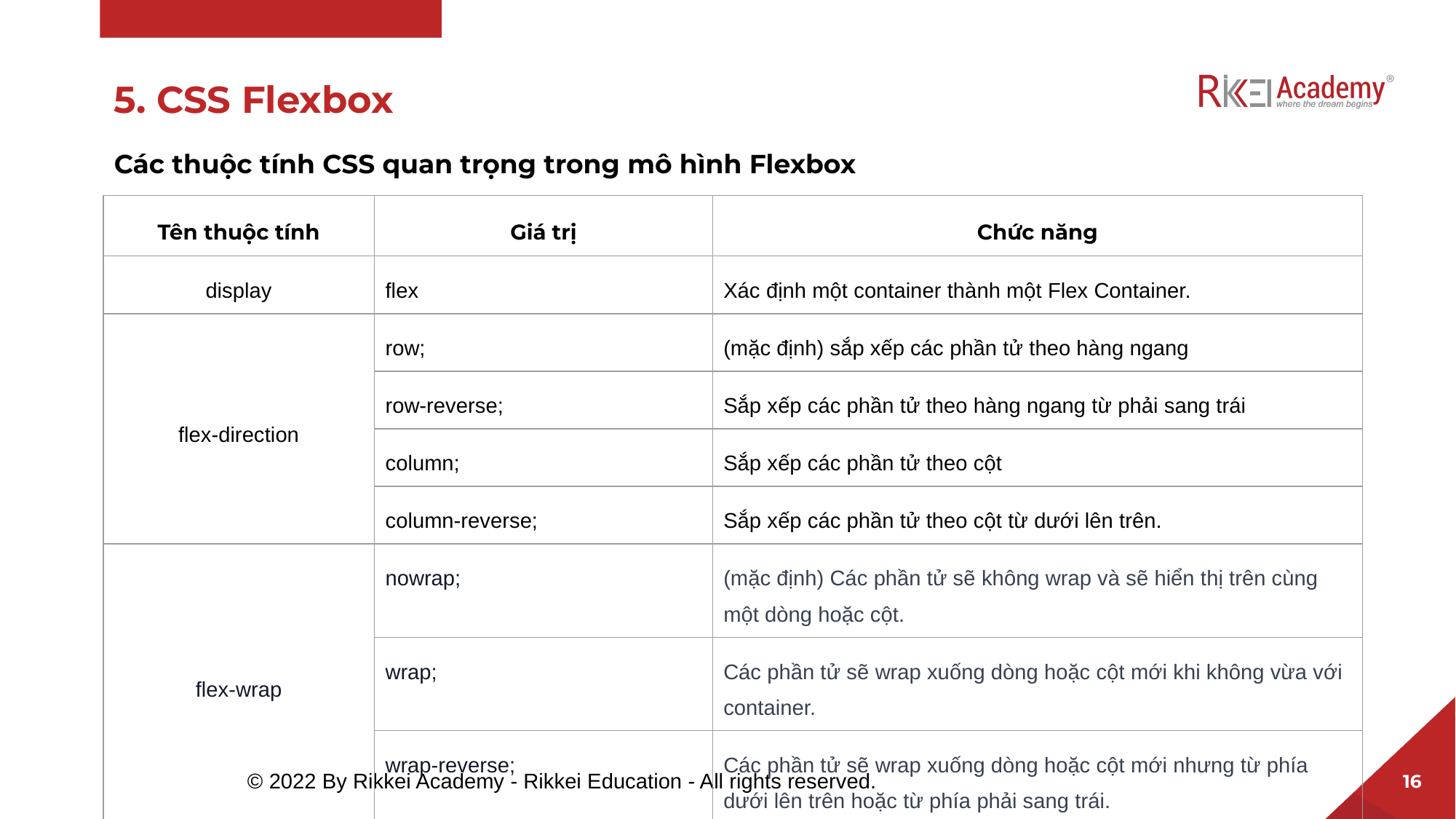

# 5. CSS Flexbox
Các thuộc tính CSS quan trọng trong mô hình Flexbox
| Tên thuộc tính | Giá trị | Chức năng |
| --- | --- | --- |
| display | flex | Xác định một container thành một Flex Container. |
| flex-direction | row; | (mặc định) sắp xếp các phần tử theo hàng ngang |
|  | row-reverse; | Sắp xếp các phần tử theo hàng ngang từ phải sang trái |
|  | column; | Sắp xếp các phần tử theo cột |
|  | column-reverse; | Sắp xếp các phần tử theo cột từ dưới lên trên. |
| flex-wrap | nowrap; | (mặc định) Các phần tử sẽ không wrap và sẽ hiển thị trên cùng một dòng hoặc cột. |
|  | wrap; | Các phần tử sẽ wrap xuống dòng hoặc cột mới khi không vừa với container. |
|  | wrap-reverse; | Các phần tử sẽ wrap xuống dòng hoặc cột mới nhưng từ phía dưới lên trên hoặc từ phía phải sang trái. |